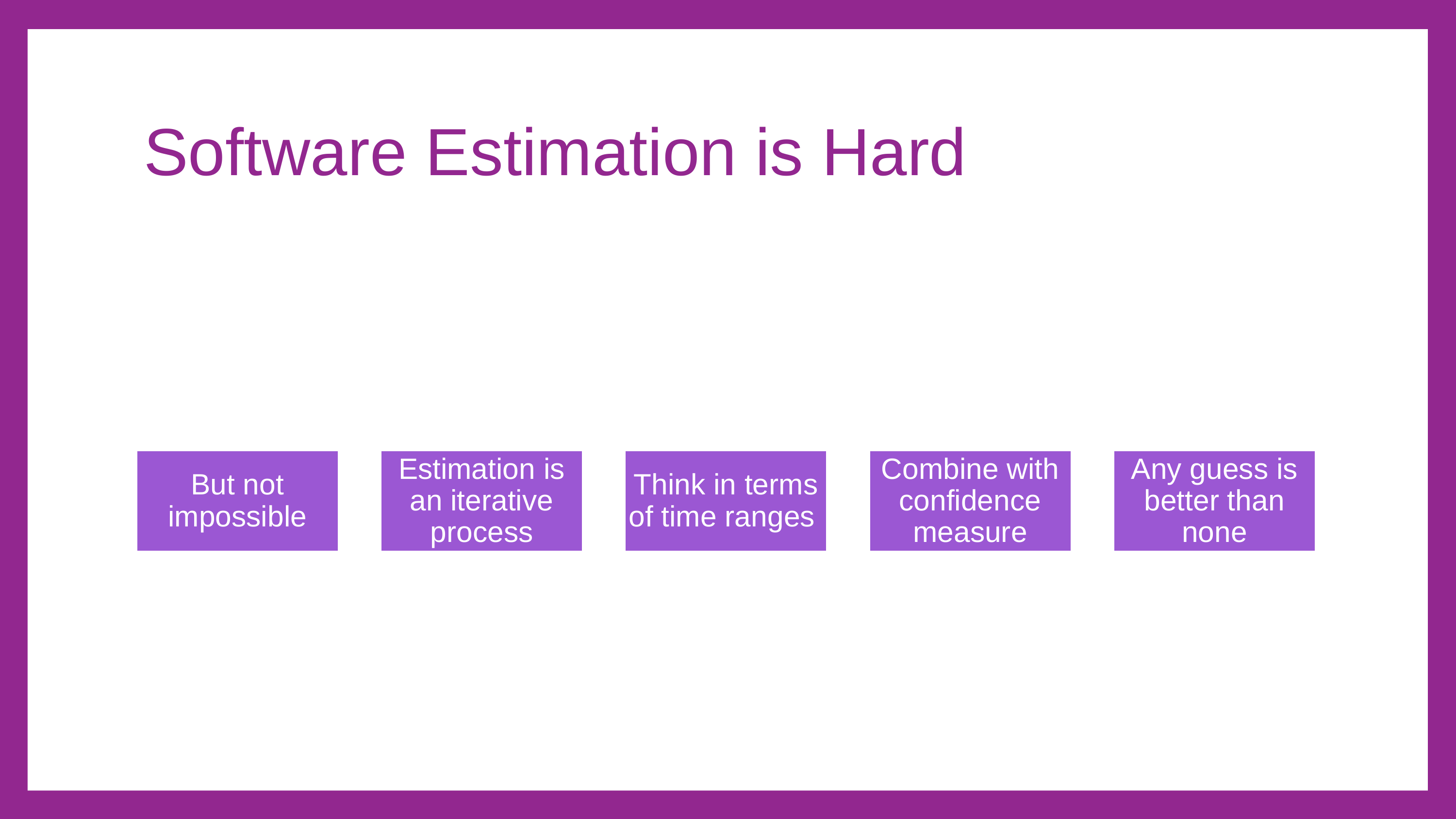

# Software Estimation is Hard
But not impossible
Estimation is an iterative process
Think in terms of time ranges
Combine with confidence measure
Any guess is better than none